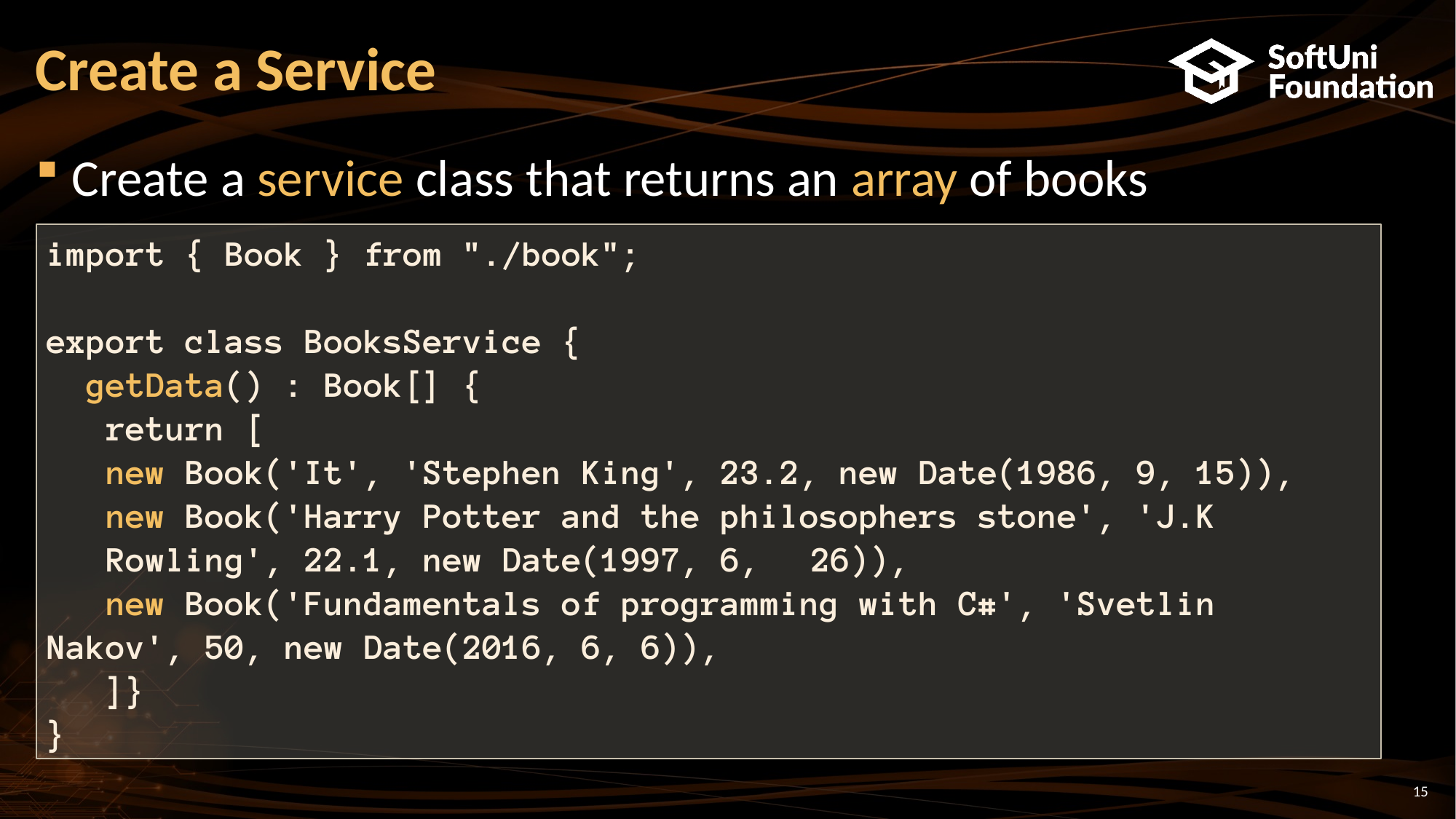

# Create a Service
Create a service class that returns an array of books
import { Book } from "./book";
export class BooksService {
  getData() : Book[] {
   return [
   new Book('It', 'Stephen King', 23.2, new Date(1986, 9, 15)),
   new Book('Harry Potter and the philosophers stone', 'J.K           Rowling', 22.1, new Date(1997, 6, 	26)),
   new Book('Fundamentals of programming with C#', 'Svetlin Nakov', 50, new Date(2016, 6, 6)),
   ]}
}
15